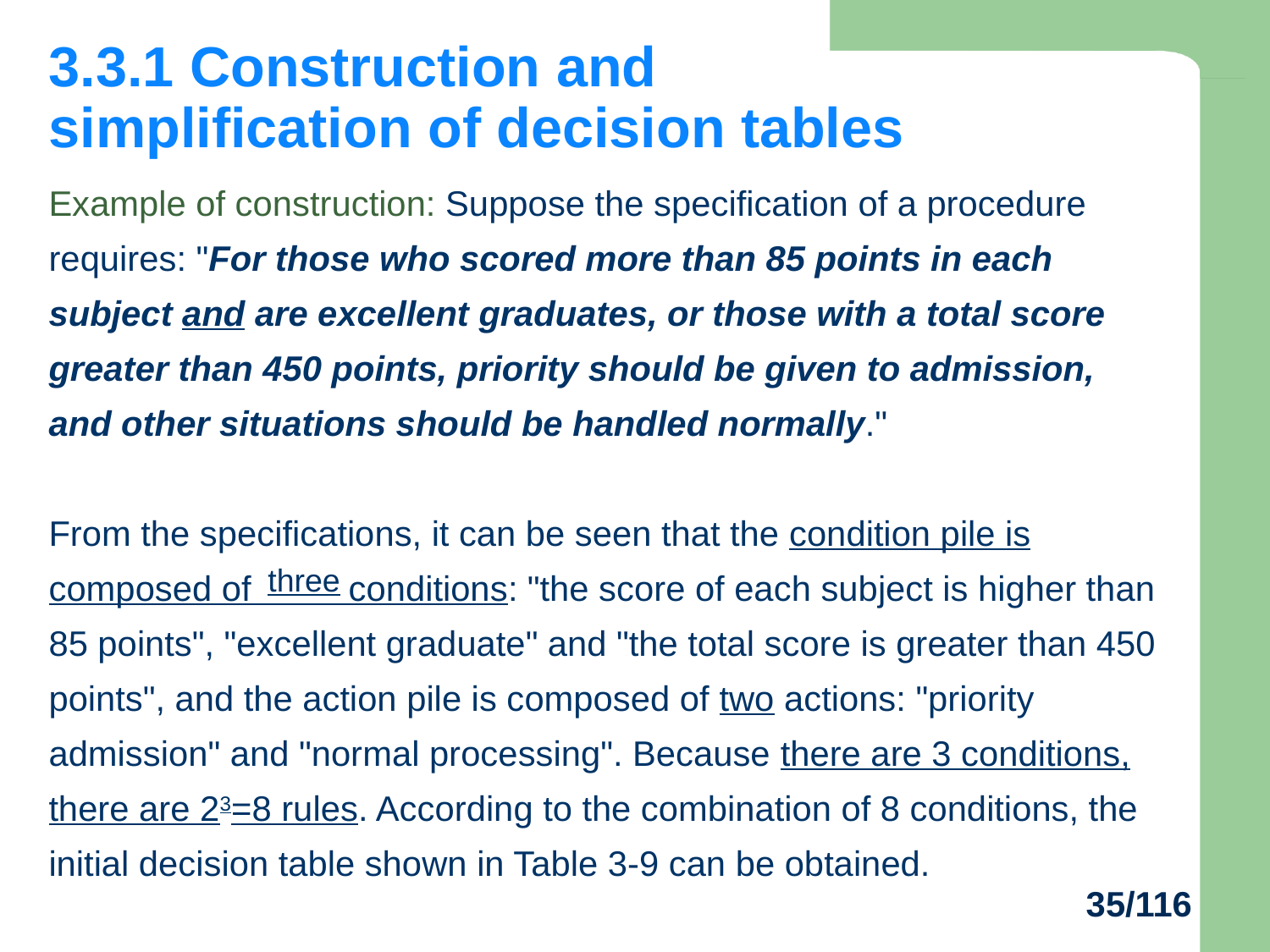

# 3.3.1 Construction and simplification of decision tables

Example of construction: Suppose the specification of a procedure requires: "For those who scored more than 85 points in each subject and are excellent graduates, or those with a total score greater than 450 points, priority should be given to admission, and other situations should be handled normally."

From the specifications, it can be seen that the condition pile is composed of          conditions: "the score of each subject is higher than 85 points", "excellent graduate" and "the total score is greater than 450 points", and the action pile is composed of two actions: "priority admission" and "normal processing". Because there are 3 conditions, there are 23=8 rules. According to the combination of 8 conditions, the initial decision table shown in Table 3-9 can be obtained.

three
35/116